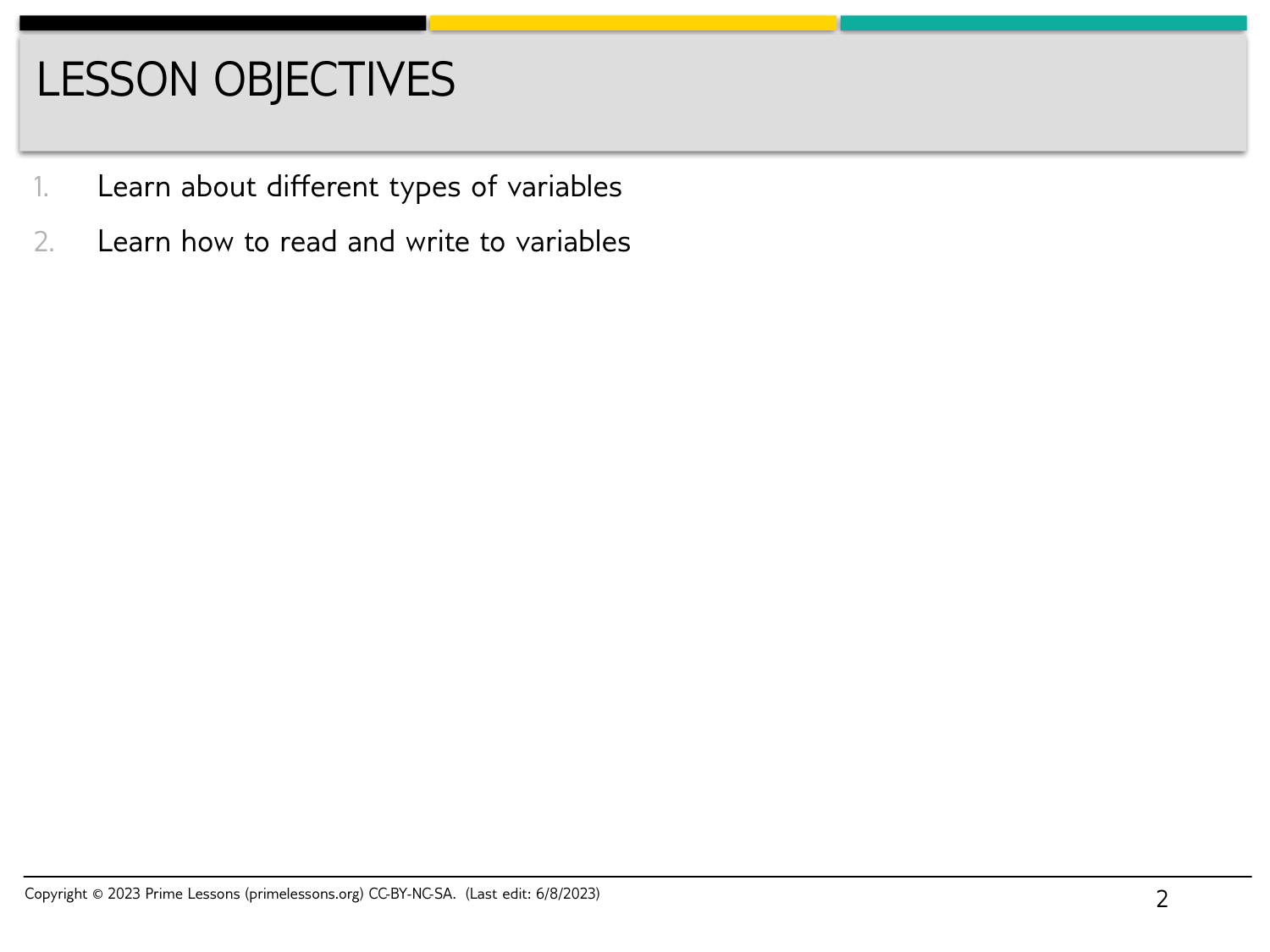

# Lesson Objectives
Learn about different types of variables
Learn how to read and write to variables

2
Copyright © 2023 Prime Lessons (primelessons.org) CC-BY-NC-SA.  (Last edit: 6/8/2023)